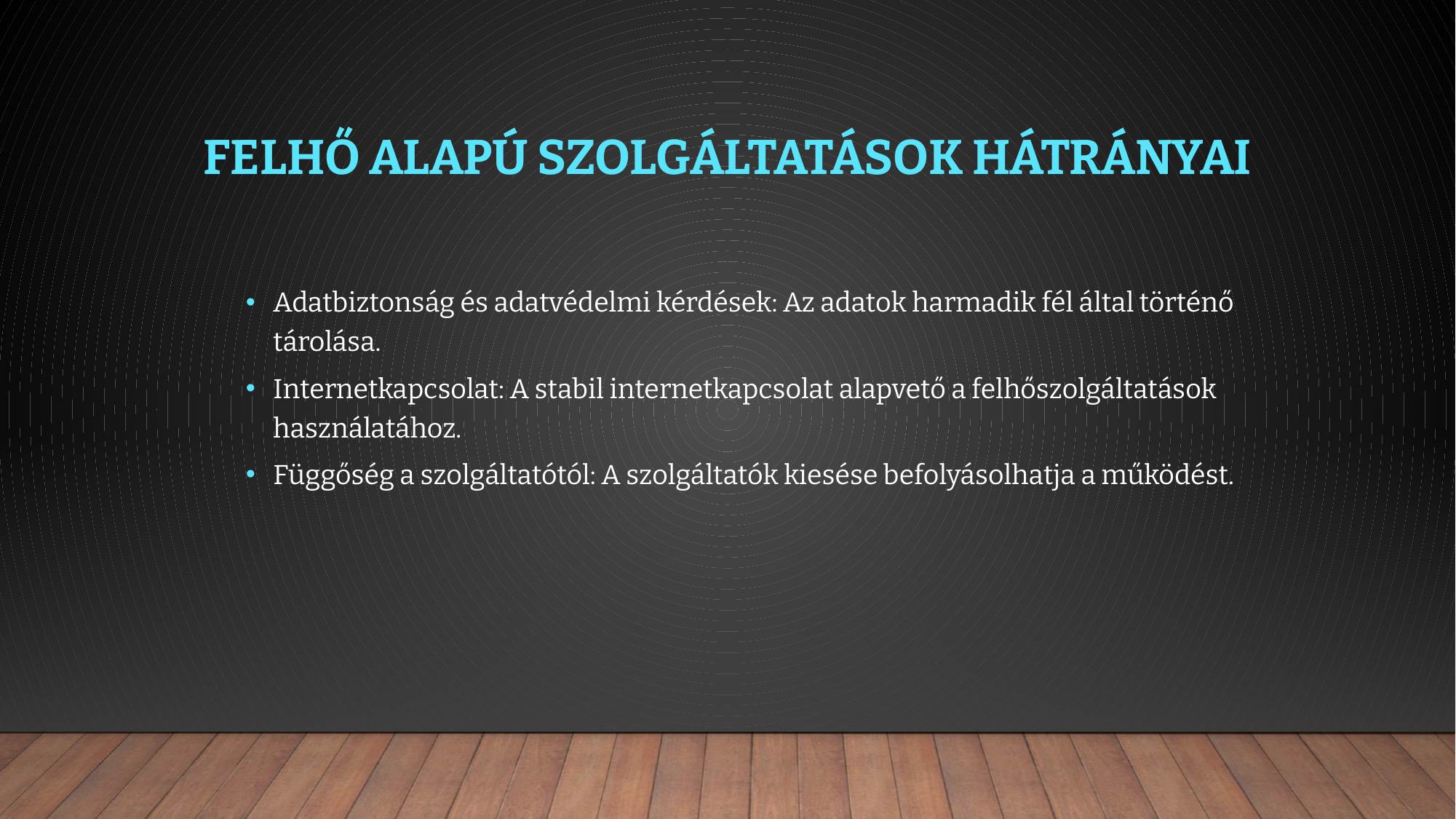

# Felhő Alapú Szolgáltatások Hátrányai
Adatbiztonság és adatvédelmi kérdések: Az adatok harmadik fél által történő tárolása.
Internetkapcsolat: A stabil internetkapcsolat alapvető a felhőszolgáltatások használatához.
Függőség a szolgáltatótól: A szolgáltatók kiesése befolyásolhatja a működést.